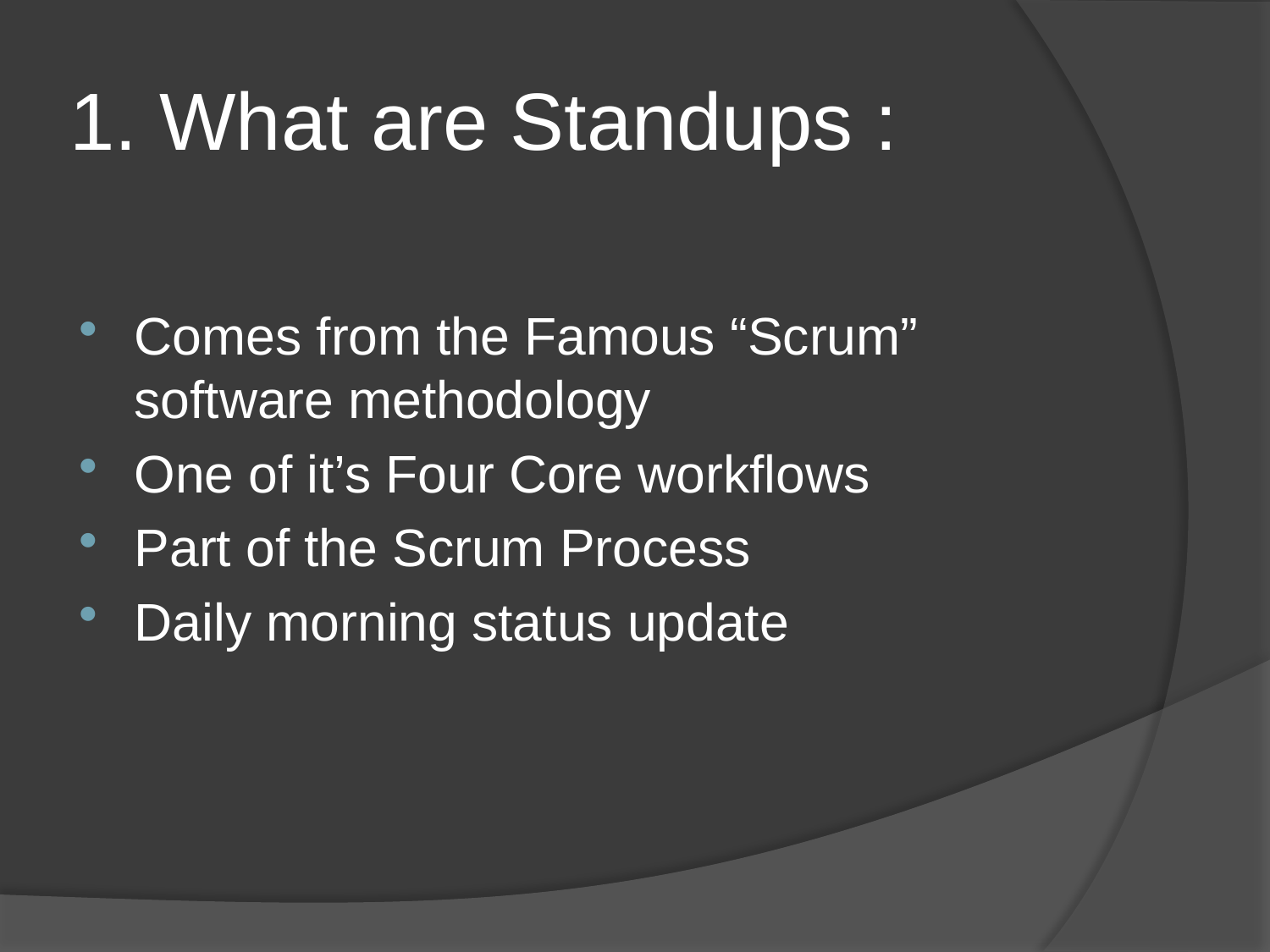

# 1. What are Standups :

Comes from the Famous “Scrum” software methodology
One of it’s Four Core workflows
Part of the Scrum Process
Daily morning status update